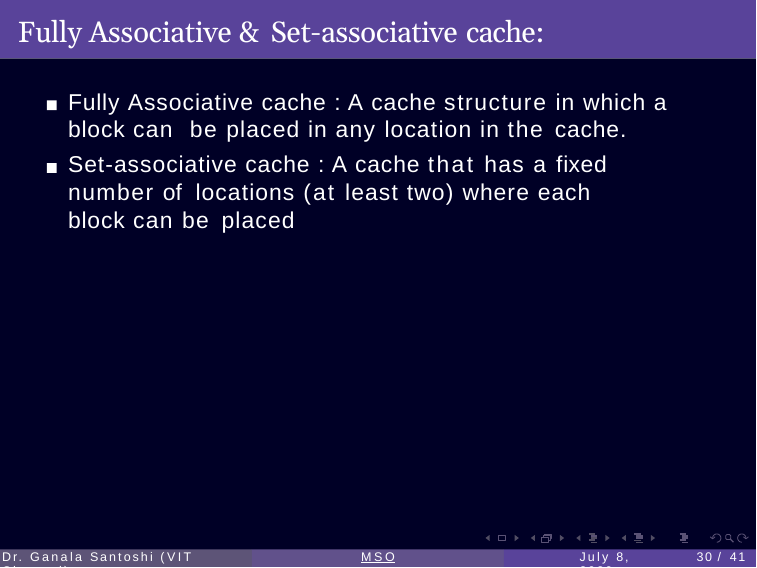

Fully Associative & Set-associative cache:
Fully Associative cache : A cache structure in which a block can  be placed in any location in the cache.
Set-associative cache : A cache that has a fixed number of  locations (at least two) where each block can be placed

Dr. Ganala Santoshi (VIT Chennai)
MSO
July 8, 2020
30 / 41